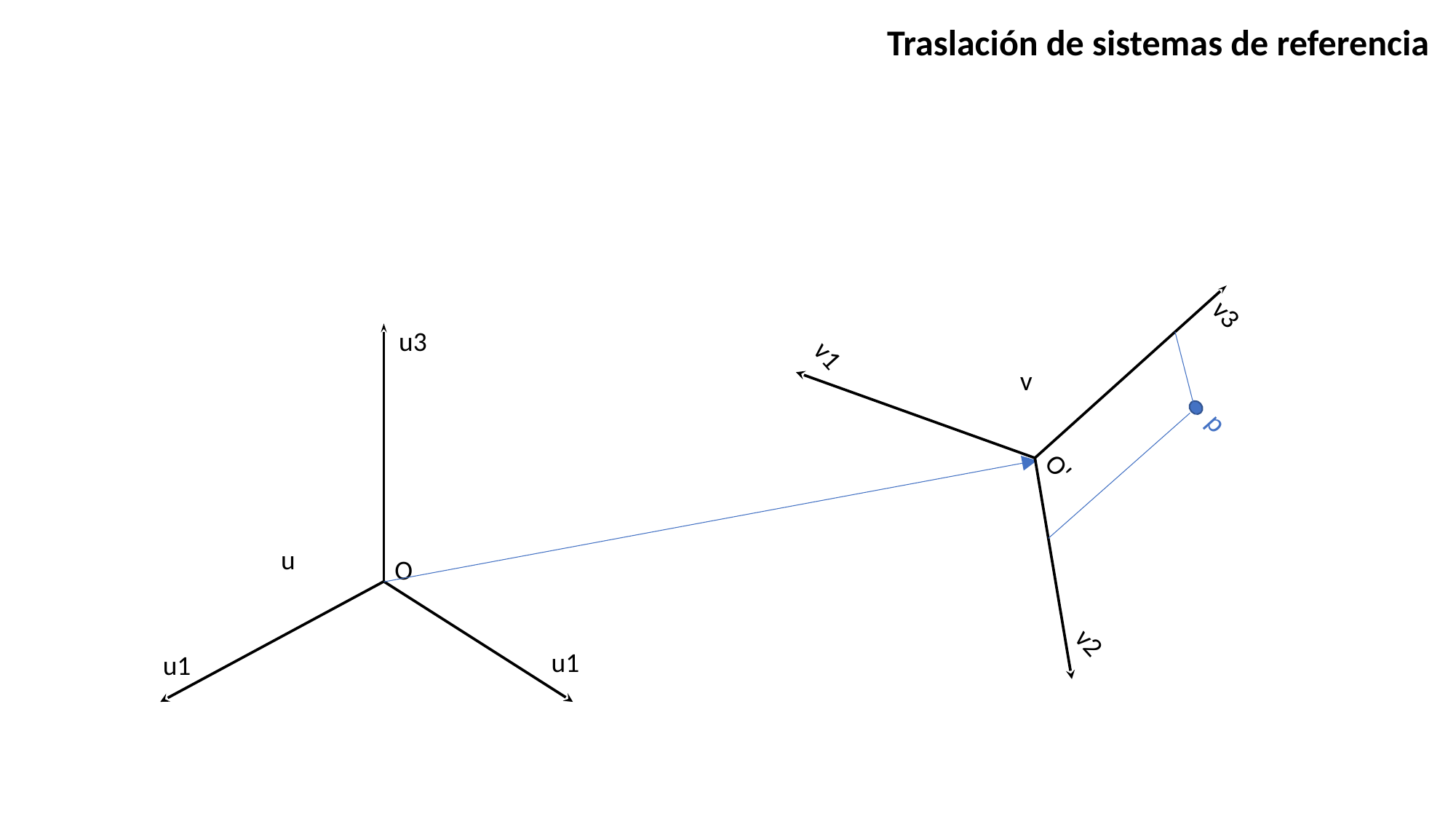

Traslación de sistemas de referencia
v3
u3
v1
v
p

O'
u
O
v2
u1
u1